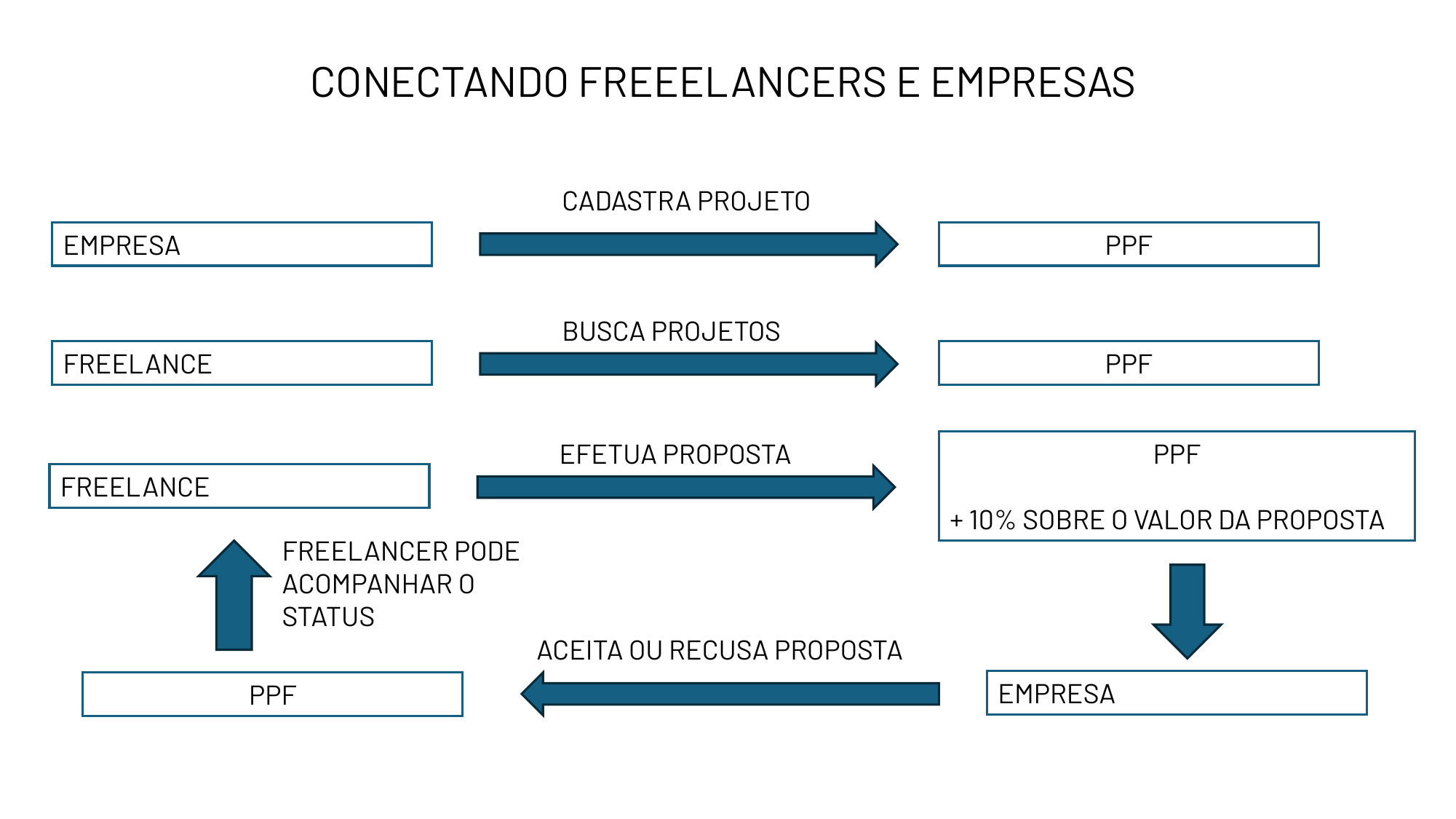

CONECTANDO FREEELANCERS E EMPRESAS
CADASTRA PROJETO
EMPRESA
PPF

BUSCA PROJETOS
FREELANCE
PPF

PPF

+ 10% SOBRE O VALOR DA PROPOSTA
EFETUA PROPOSTA
FREELANCE

FREELANCER PODE ACOMPANHAR O STATUS

ACEITA OU RECUSA PROPOSTA
EMPRESA
PPF